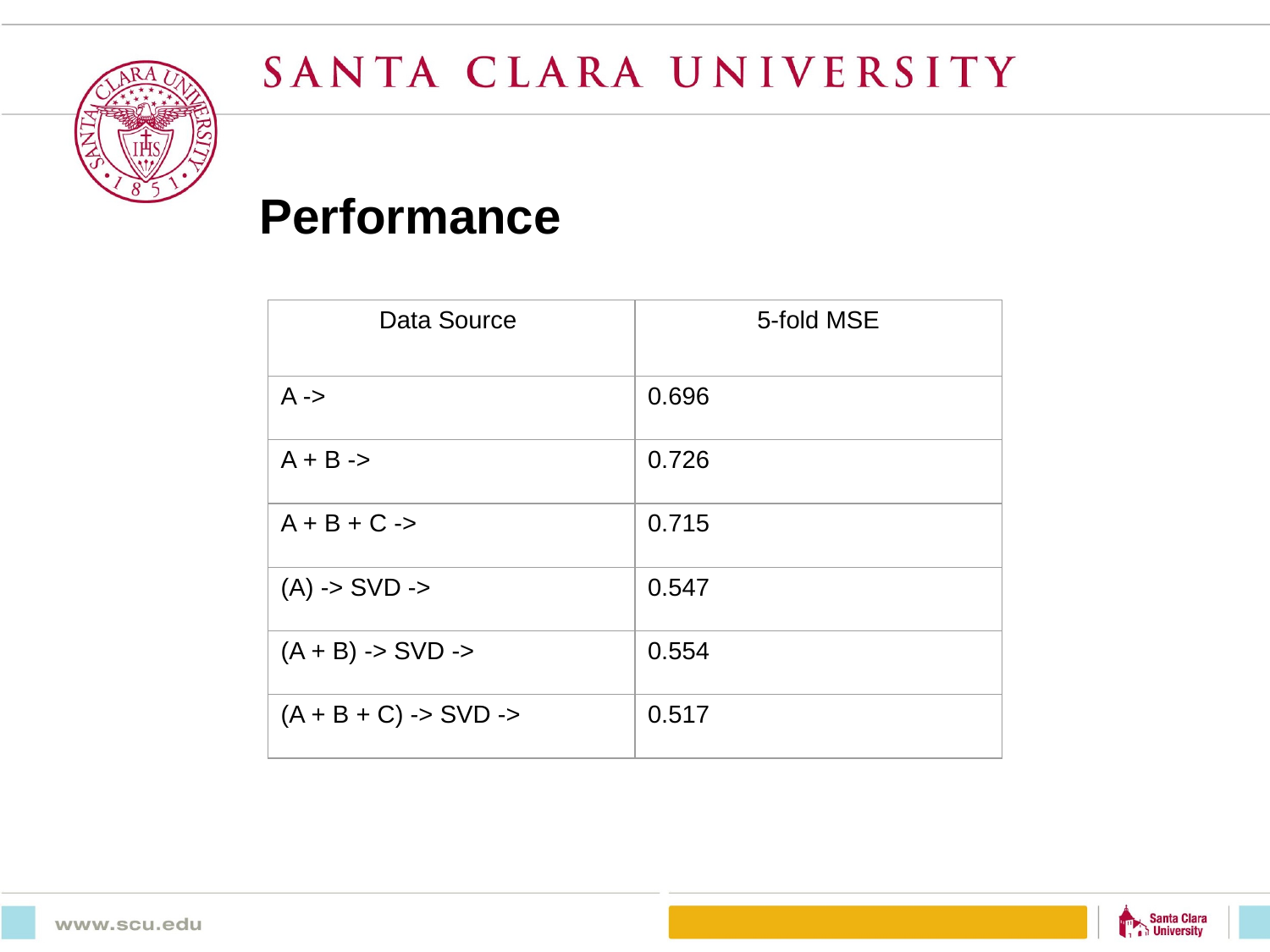

# Performance
| Data Source | 5-fold MSE |
| --- | --- |
| A -> | 0.696 |
| A + B -> | 0.726 |
| A + B + C -> | 0.715 |
| (A) -> SVD -> | 0.547 |
| (A + B) -> SVD -> | 0.554 |
| (A + B + C) -> SVD -> | 0.517 |